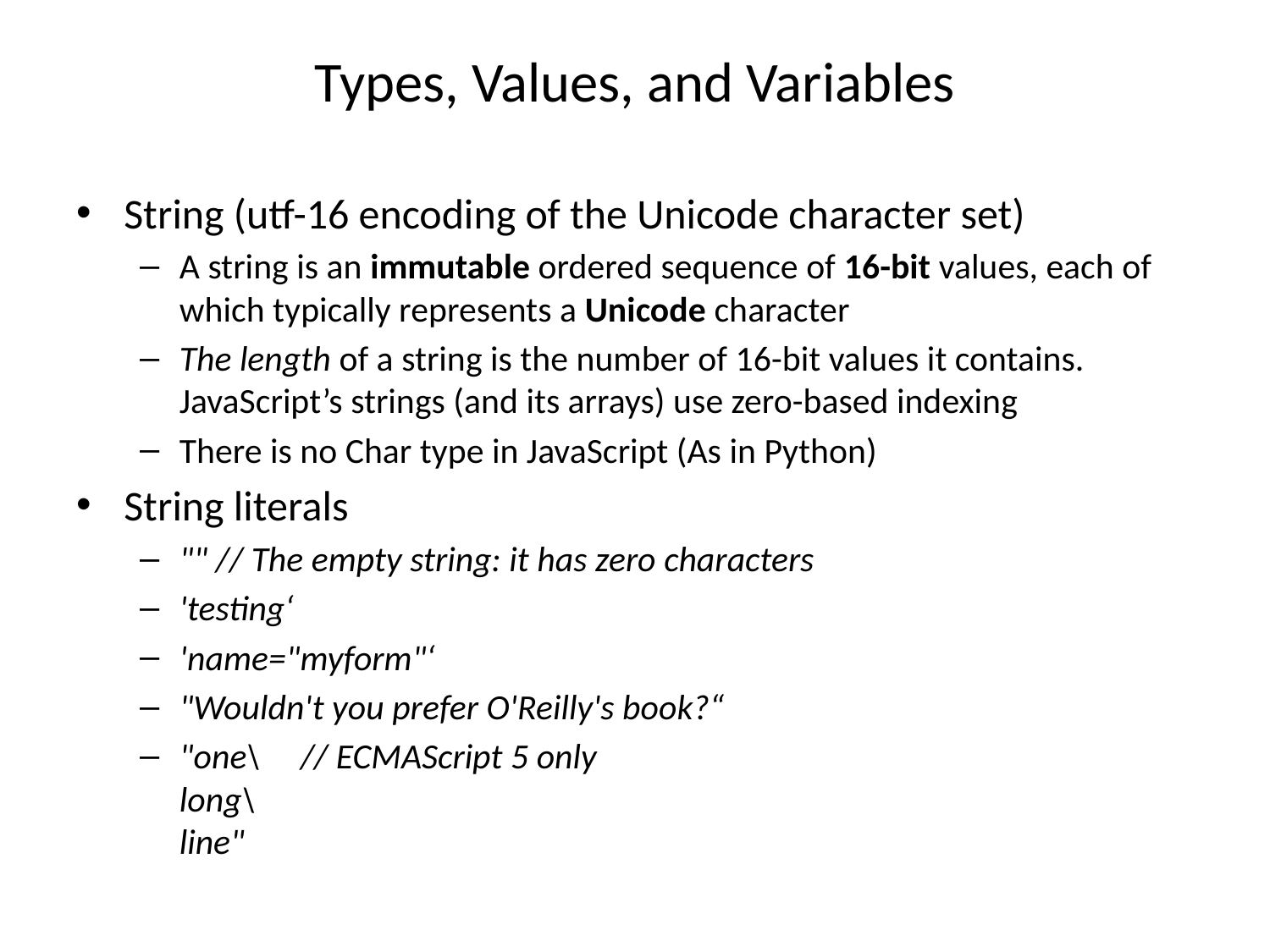

# Types, Values, and Variables
String (utf-16 encoding of the Unicode character set)
A string is an immutable ordered sequence of 16-bit values, each of which typically represents a Unicode character
The length of a string is the number of 16-bit values it contains. JavaScript’s strings (and its arrays) use zero-based indexing
There is no Char type in JavaScript (As in Python)
String literals
"" // The empty string: it has zero characters
'testing‘
'name="myform"‘
"Wouldn't you prefer O'Reilly's book?“
"one\     // ECMAScript 5 only
long\
line"